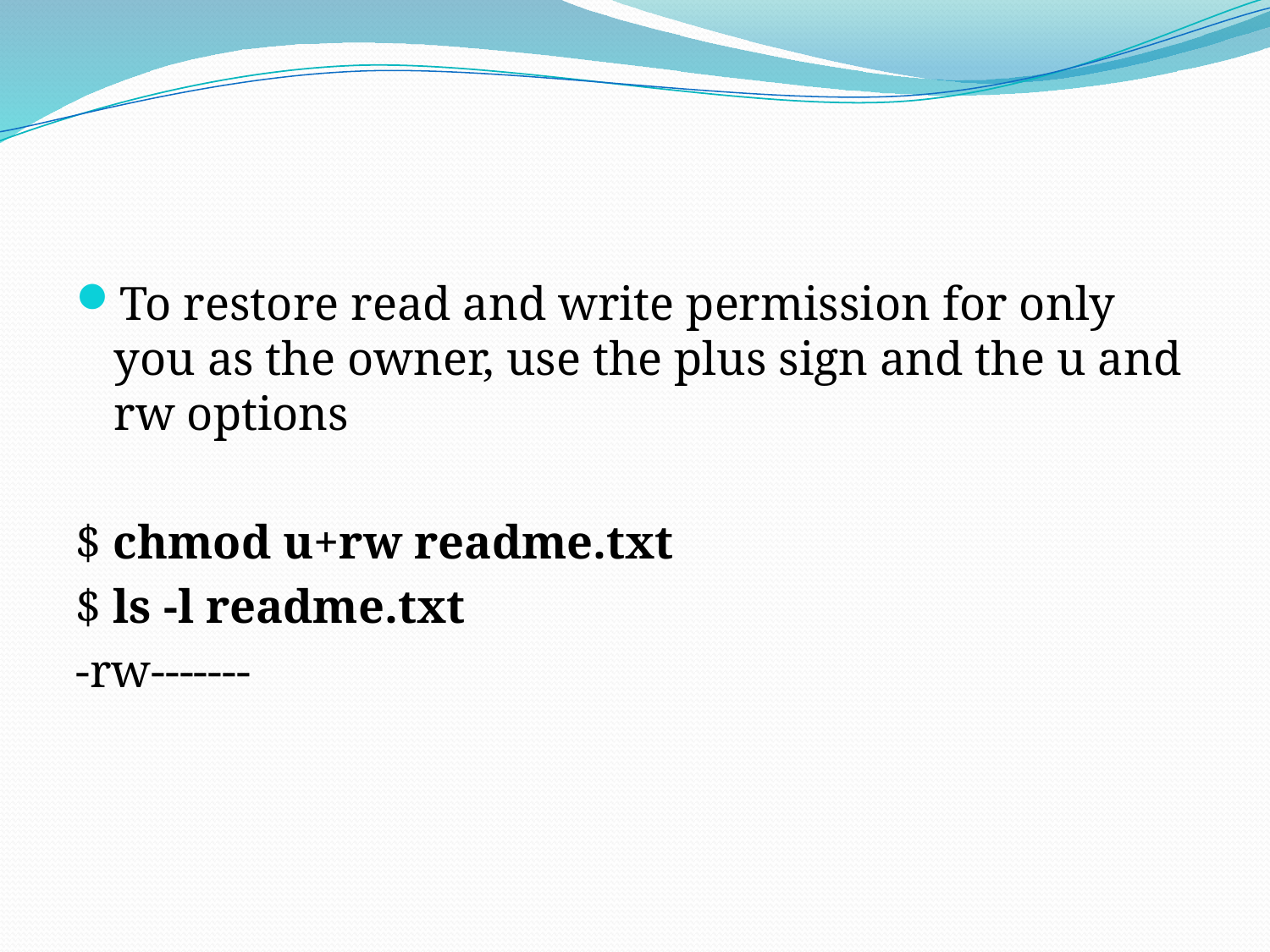

#
To restore read and write permission for only you as the owner, use the plus sign and the u and rw options

$ chmod u+rw readme.txt
$ ls -l readme.txt
-rw-------